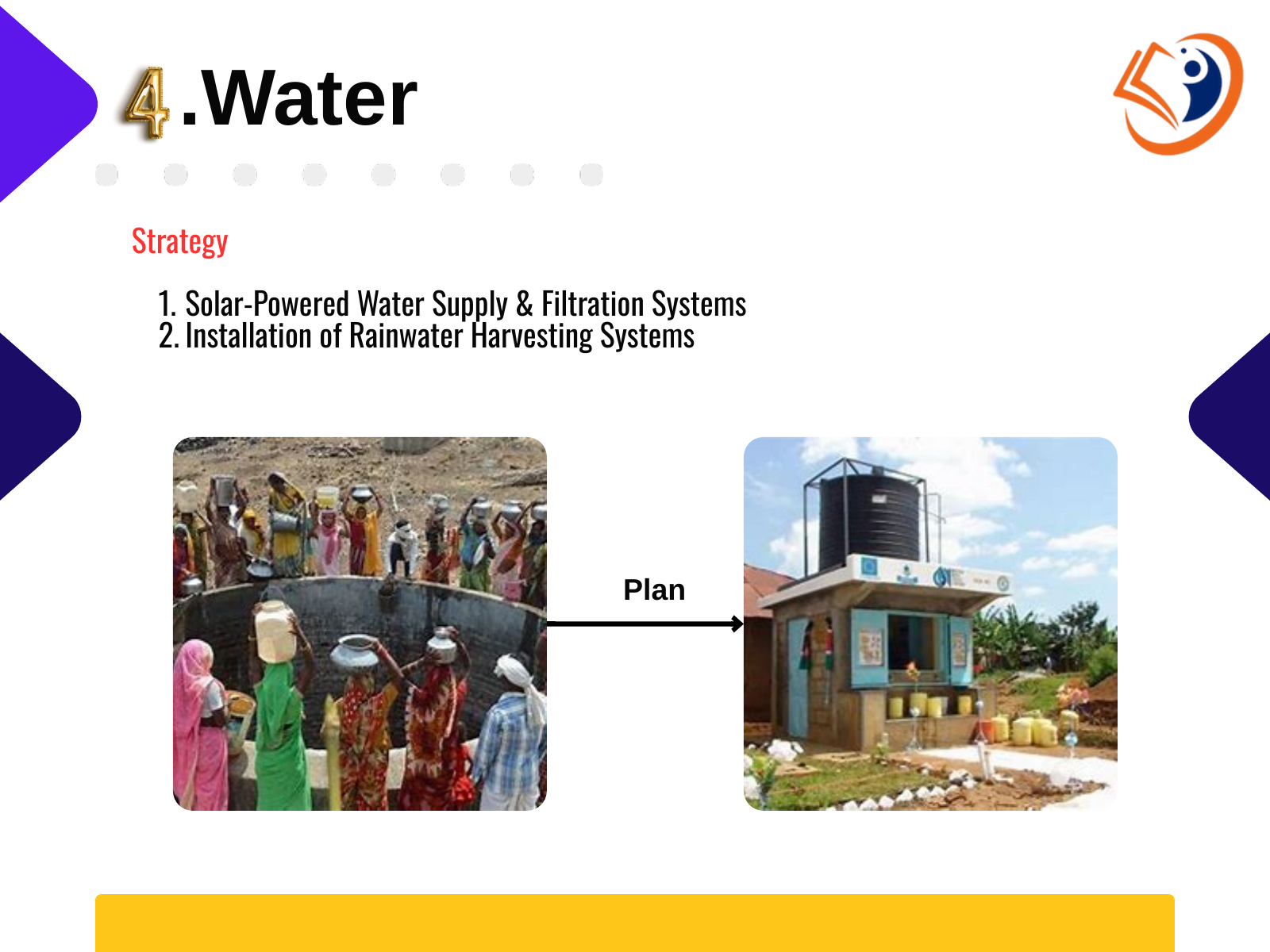

.Water

Strategy

Solar-Powered Water Supply & Filtration Systems
Installation of Rainwater Harvesting Systems

Plan